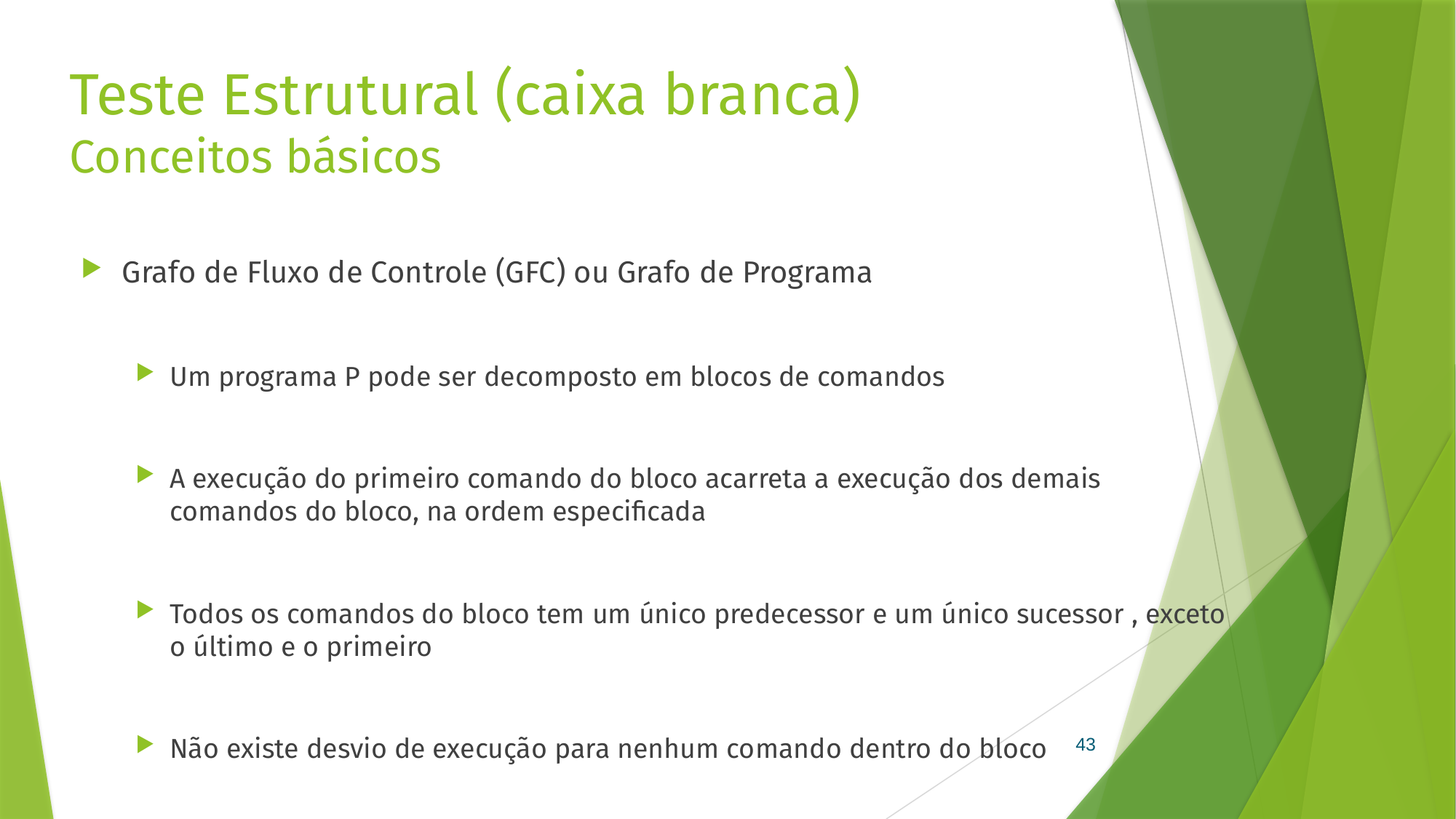

# Teste Estrutural (caixa branca) Conceitos básicos
Grafo de Fluxo de Controle (GFC) ou Grafo de Programa

Um programa P pode ser decomposto em blocos de comandos

A execução do primeiro comando do bloco acarreta a execução dos demais comandos do bloco, na ordem especificada

Todos os comandos do bloco tem um único predecessor e um único sucessor , exceto o último e o primeiro

Não existe desvio de execução para nenhum comando dentro do bloco

43